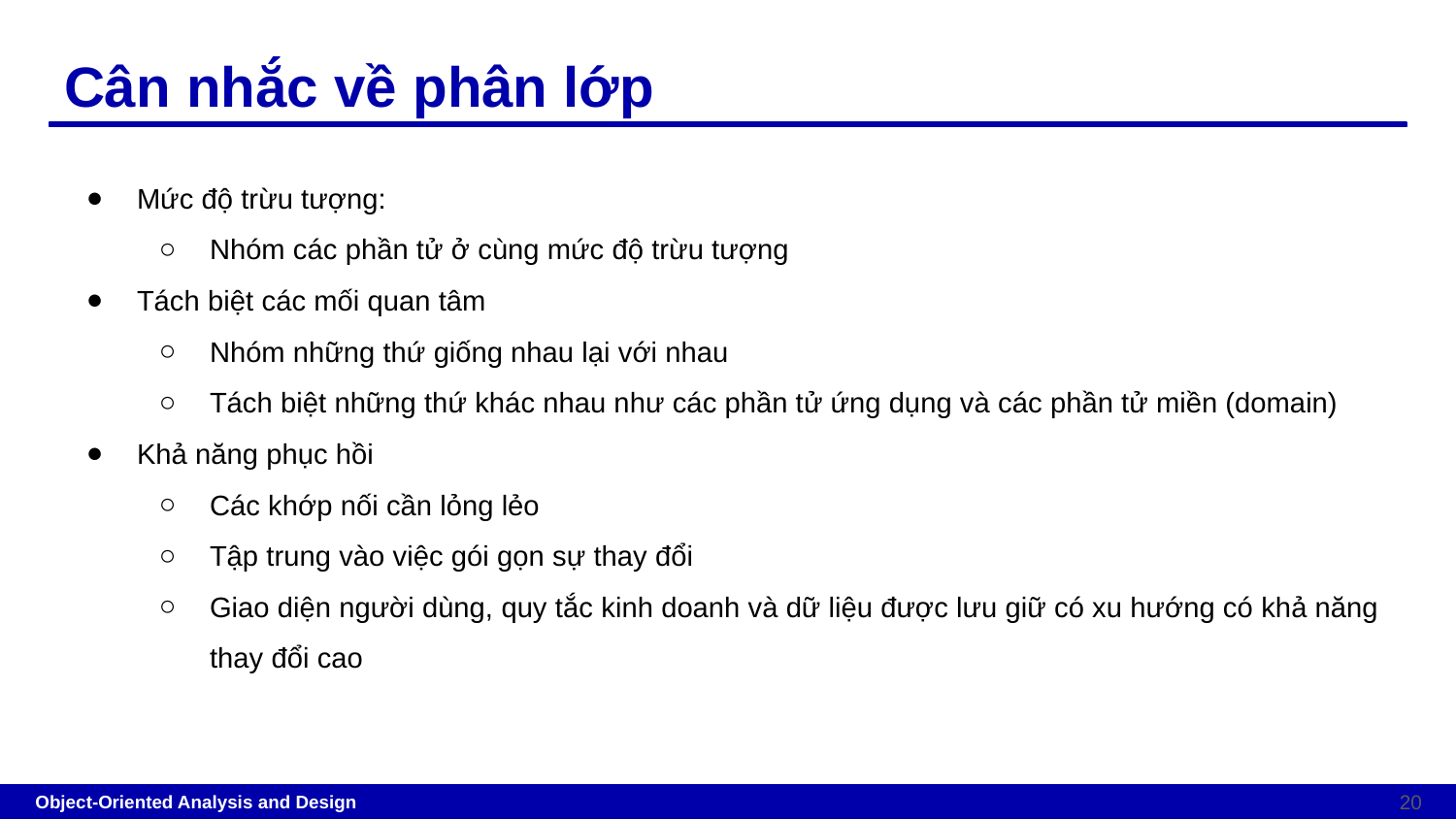

# Cân nhắc về phân lớp

Mức độ trừu tượng:
Nhóm các phần tử ở cùng mức độ trừu tượng
Tách biệt các mối quan tâm
Nhóm những thứ giống nhau lại với nhau
Tách biệt những thứ khác nhau như các phần tử ứng dụng và các phần tử miền (domain)
Khả năng phục hồi
Các khớp nối cần lỏng lẻo
Tập trung vào việc gói gọn sự thay đổi
Giao diện người dùng, quy tắc kinh doanh và dữ liệu được lưu giữ có xu hướng có khả năng thay đổi cao
20
Object-Oriented Analysis and Design